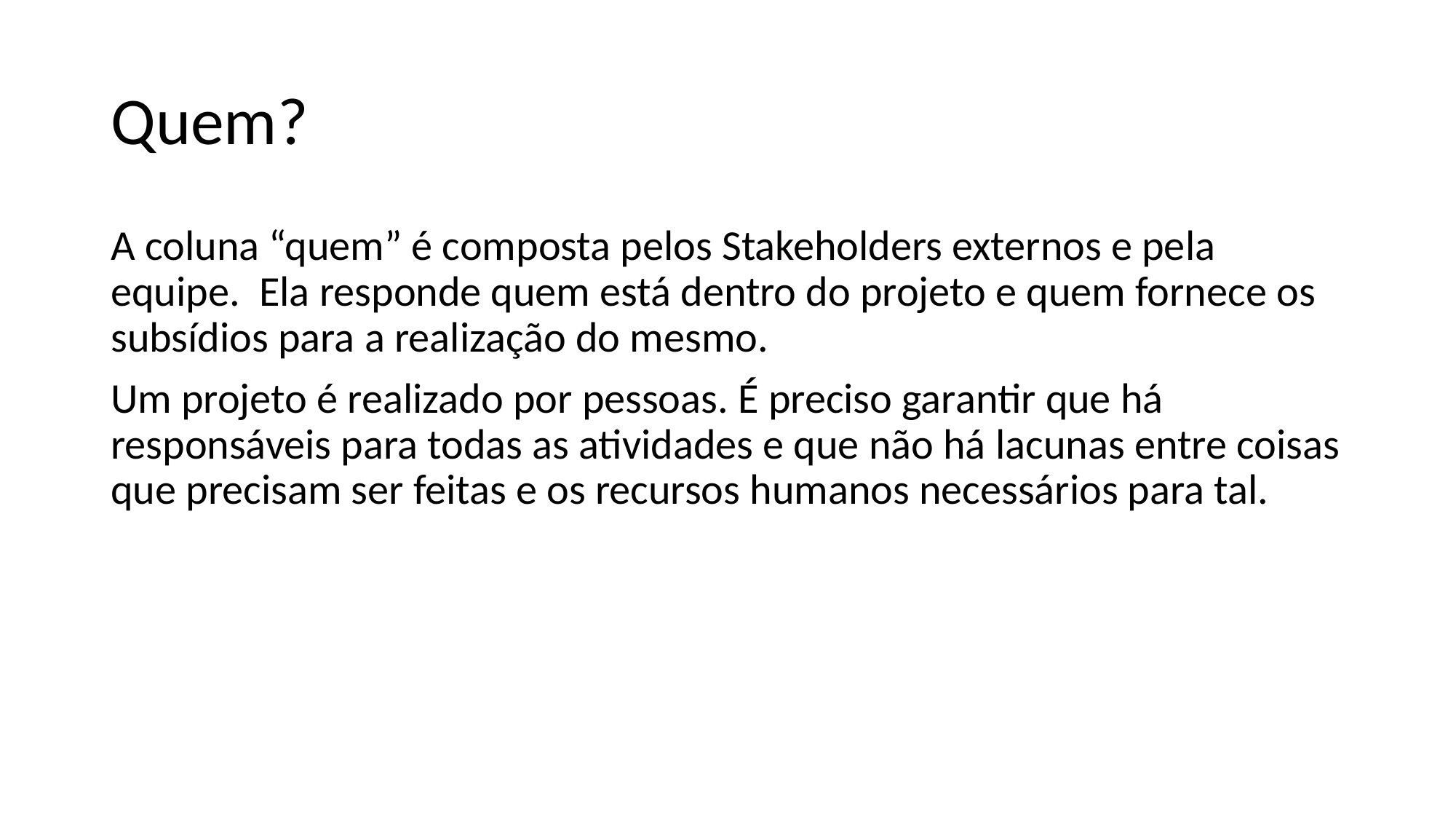

# Quem?
A coluna “quem” é composta pelos Stakeholders externos e pela equipe.  Ela responde quem está dentro do projeto e quem fornece os subsídios para a realização do mesmo.
Um projeto é realizado por pessoas. É preciso garantir que há responsáveis para todas as atividades e que não há lacunas entre coisas que precisam ser feitas e os recursos humanos necessários para tal.